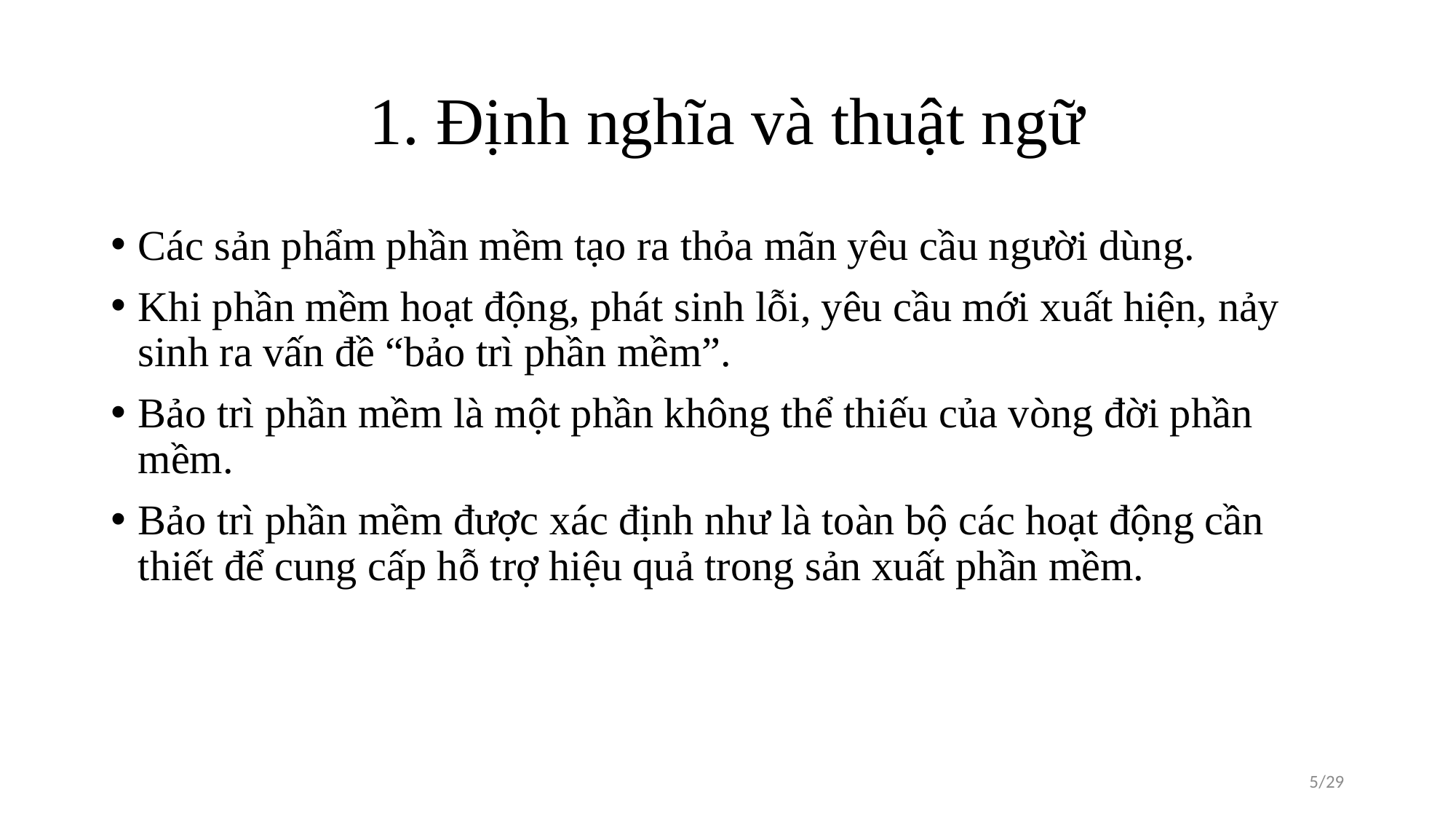

# 1. Định nghĩa và thuật ngữ
Các sản phẩm phần mềm tạo ra thỏa mãn yêu cầu người dùng.
Khi phần mềm hoạt động, phát sinh lỗi, yêu cầu mới xuất hiện, nảy sinh ra vấn đề “bảo trì phần mềm”.
Bảo trì phần mềm là một phần không thể thiếu của vòng đời phần mềm.
Bảo trì phần mềm được xác định như là toàn bộ các hoạt động cần thiết để cung cấp hỗ trợ hiệu quả trong sản xuất phần mềm.

5